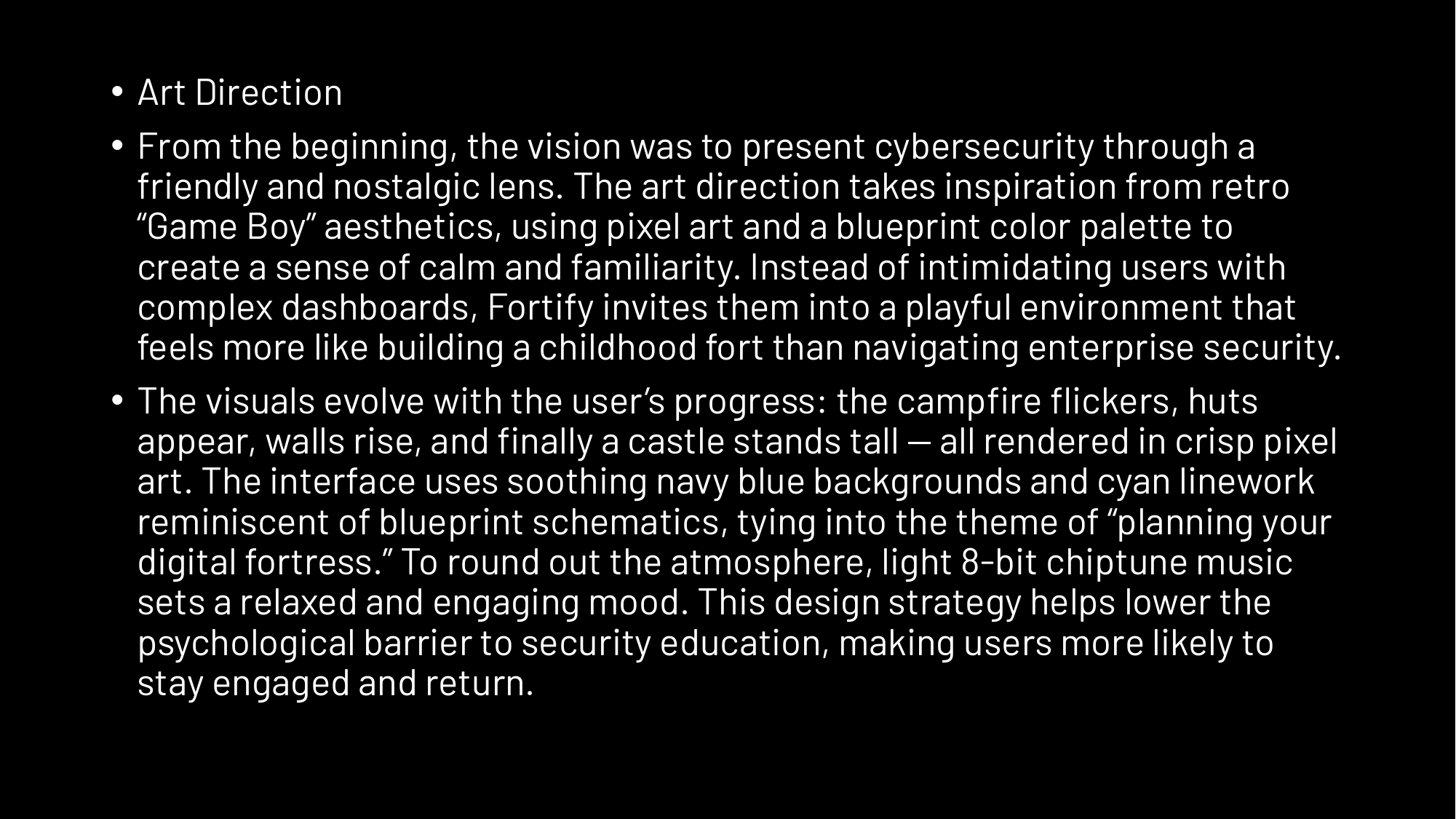

Art Direction
From the beginning, the vision was to present cybersecurity through a friendly and nostalgic lens. The art direction takes inspiration from retro “Game Boy” aesthetics, using pixel art and a blueprint color palette to create a sense of calm and familiarity. Instead of intimidating users with complex dashboards, Fortify invites them into a playful environment that feels more like building a childhood fort than navigating enterprise security.
The visuals evolve with the user’s progress: the campfire flickers, huts appear, walls rise, and finally a castle stands tall — all rendered in crisp pixel art. The interface uses soothing navy blue backgrounds and cyan linework reminiscent of blueprint schematics, tying into the theme of “planning your digital fortress.” To round out the atmosphere, light 8-bit chiptune music sets a relaxed and engaging mood. This design strategy helps lower the psychological barrier to security education, making users more likely to stay engaged and return.